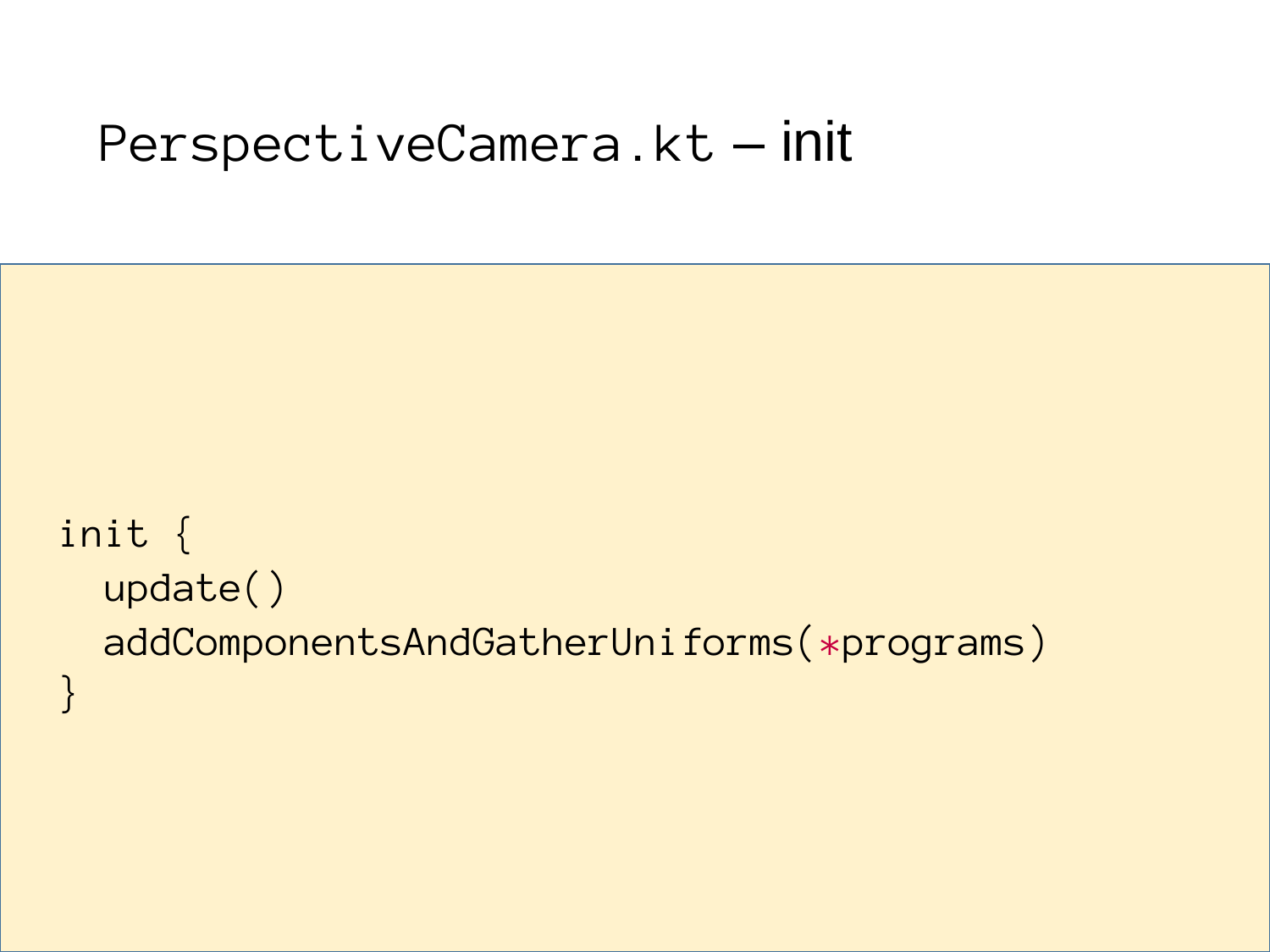

# PerspectiveCamera.kt – init
  init {
    update()
    addComponentsAndGatherUniforms(*programs)
  }